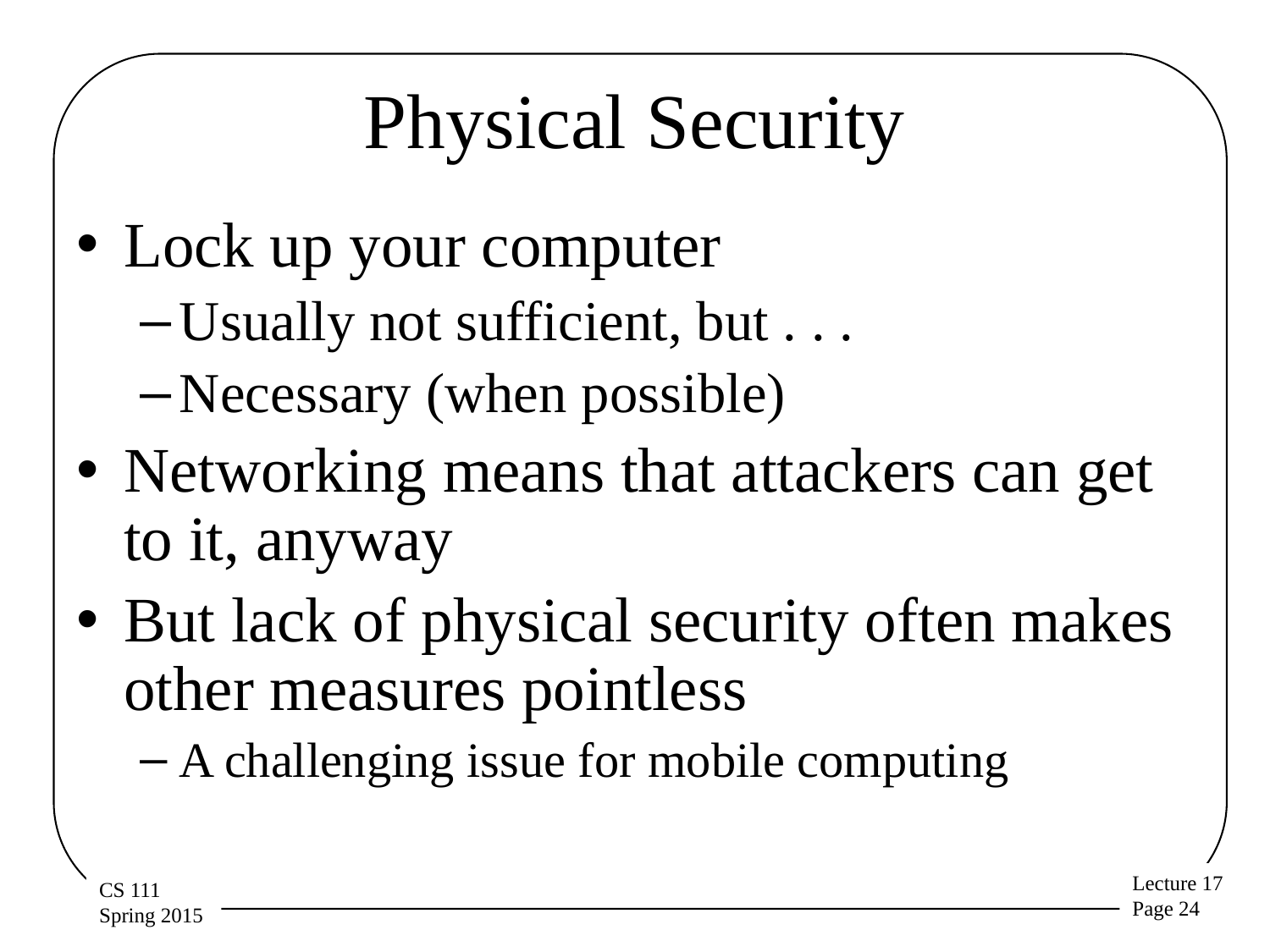

# Physical Security
Lock up your computer
Usually not sufficient, but . . .
Necessary (when possible)
Networking means that attackers can get to it, anyway
But lack of physical security often makes other measures pointless
A challenging issue for mobile computing